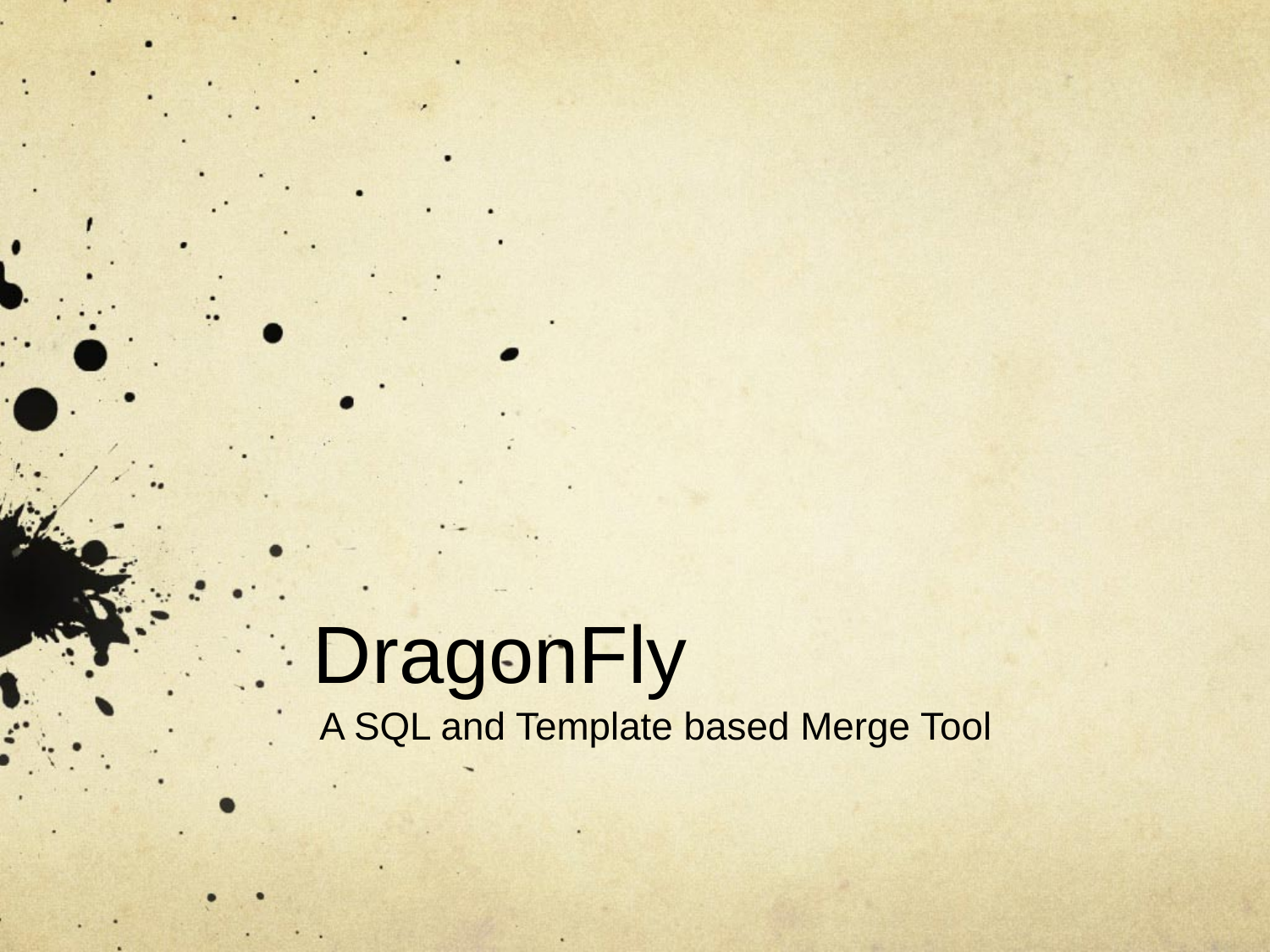

# DragonFly
A SQL and Template based Merge Tool